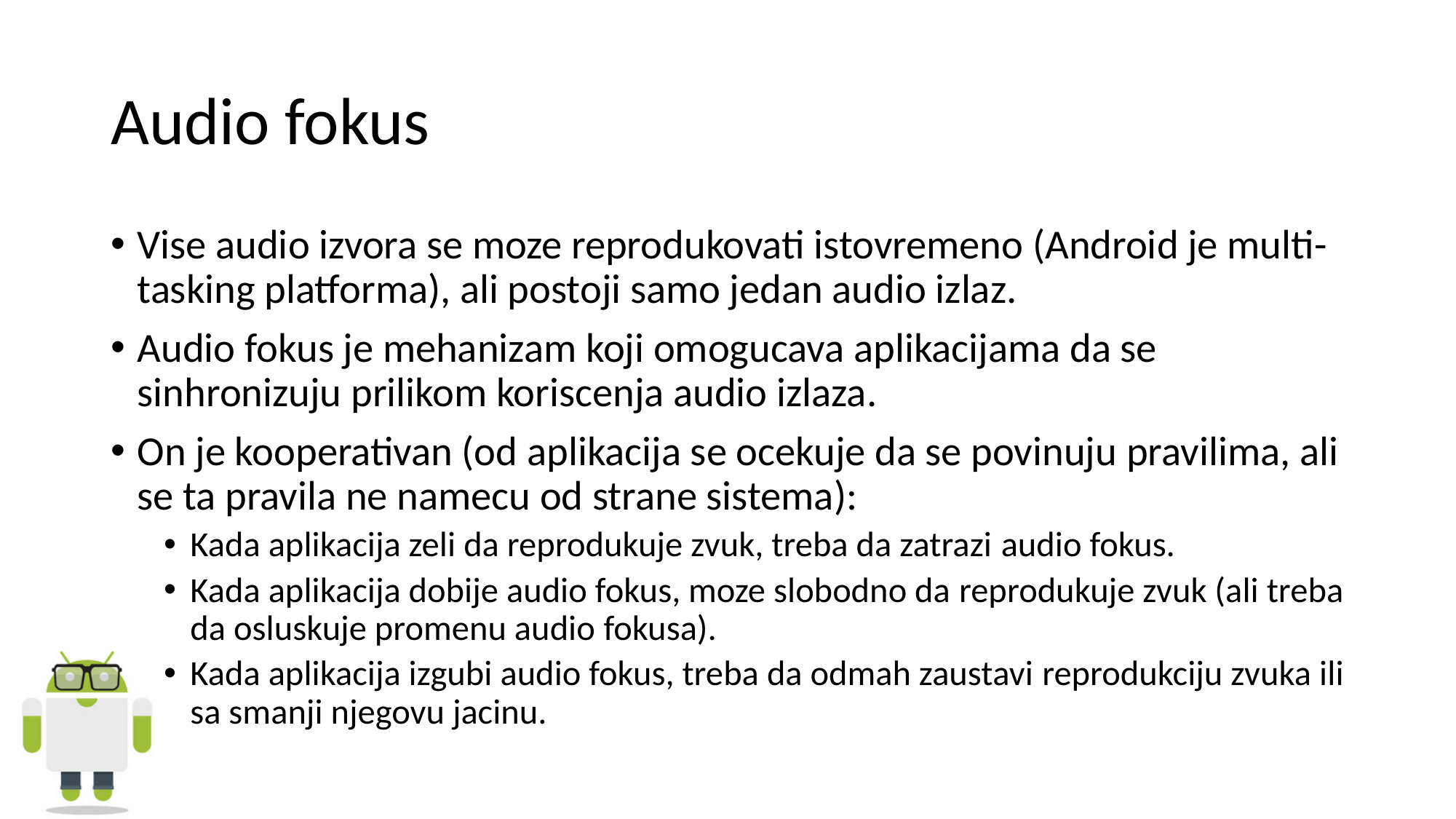

# Audio fokus
Vise audio izvora se moze reprodukovati istovremeno (Android je multi-tasking platforma), ali postoji samo jedan audio izlaz.
Audio fokus je mehanizam koji omogucava aplikacijama da se sinhronizuju prilikom koriscenja audio izlaza.
On je kooperativan (od aplikacija se ocekuje da se povinuju pravilima, ali se ta pravila ne namecu od strane sistema):
Kada aplikacija zeli da reprodukuje zvuk, treba da zatrazi audio fokus.
Kada aplikacija dobije audio fokus, moze slobodno da reprodukuje zvuk (ali treba da osluskuje promenu audio fokusa).
Kada aplikacija izgubi audio fokus, treba da odmah zaustavi reprodukciju zvuka ili sa smanji njegovu jacinu.